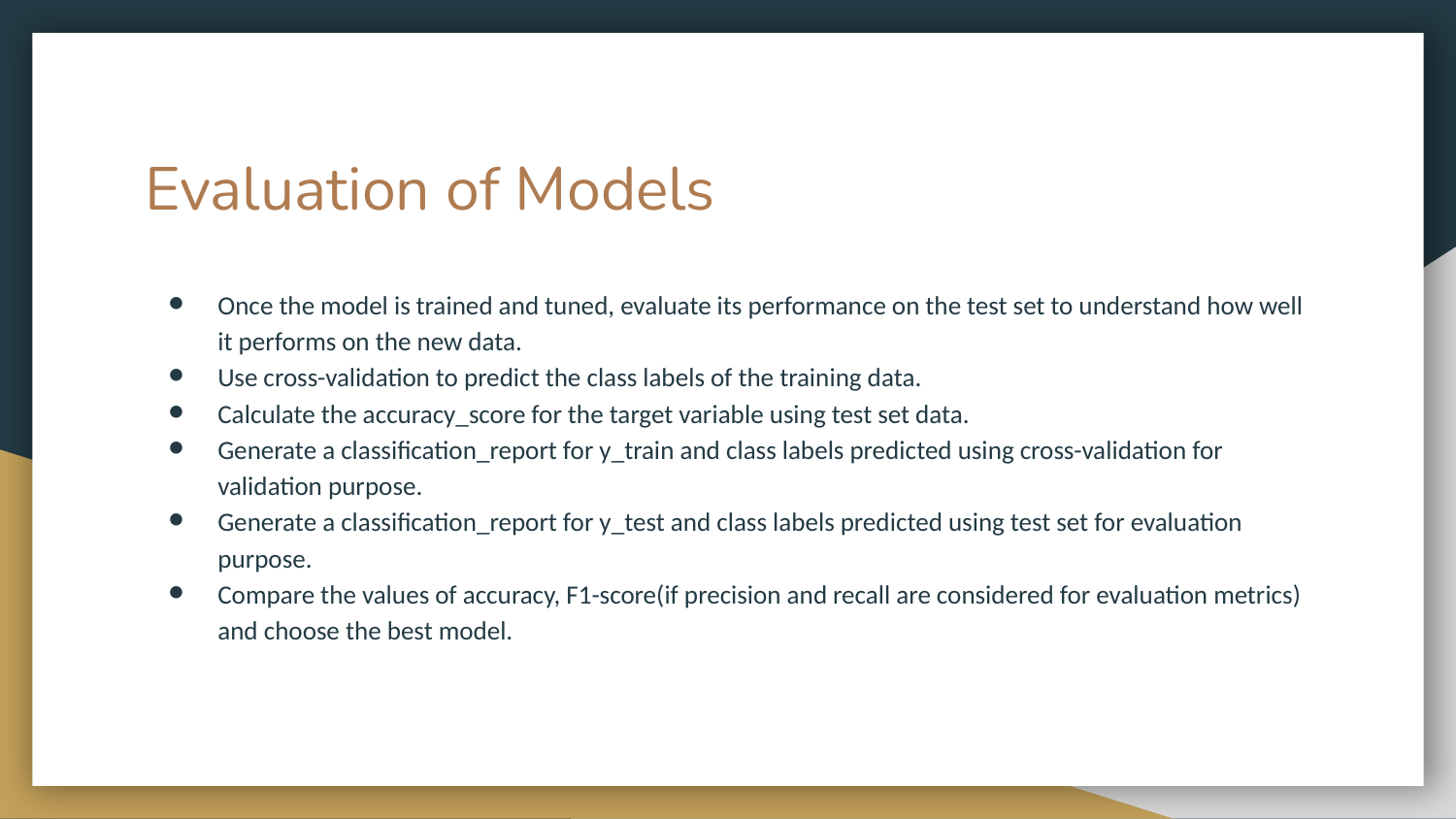

# Evaluation of Models
Once the model is trained and tuned, evaluate its performance on the test set to understand how well it performs on the new data.
Use cross-validation to predict the class labels of the training data.
Calculate the accuracy_score for the target variable using test set data.
Generate a classification_report for y_train and class labels predicted using cross-validation for validation purpose.
Generate a classification_report for y_test and class labels predicted using test set for evaluation purpose.
Compare the values of accuracy, F1-score(if precision and recall are considered for evaluation metrics) and choose the best model.